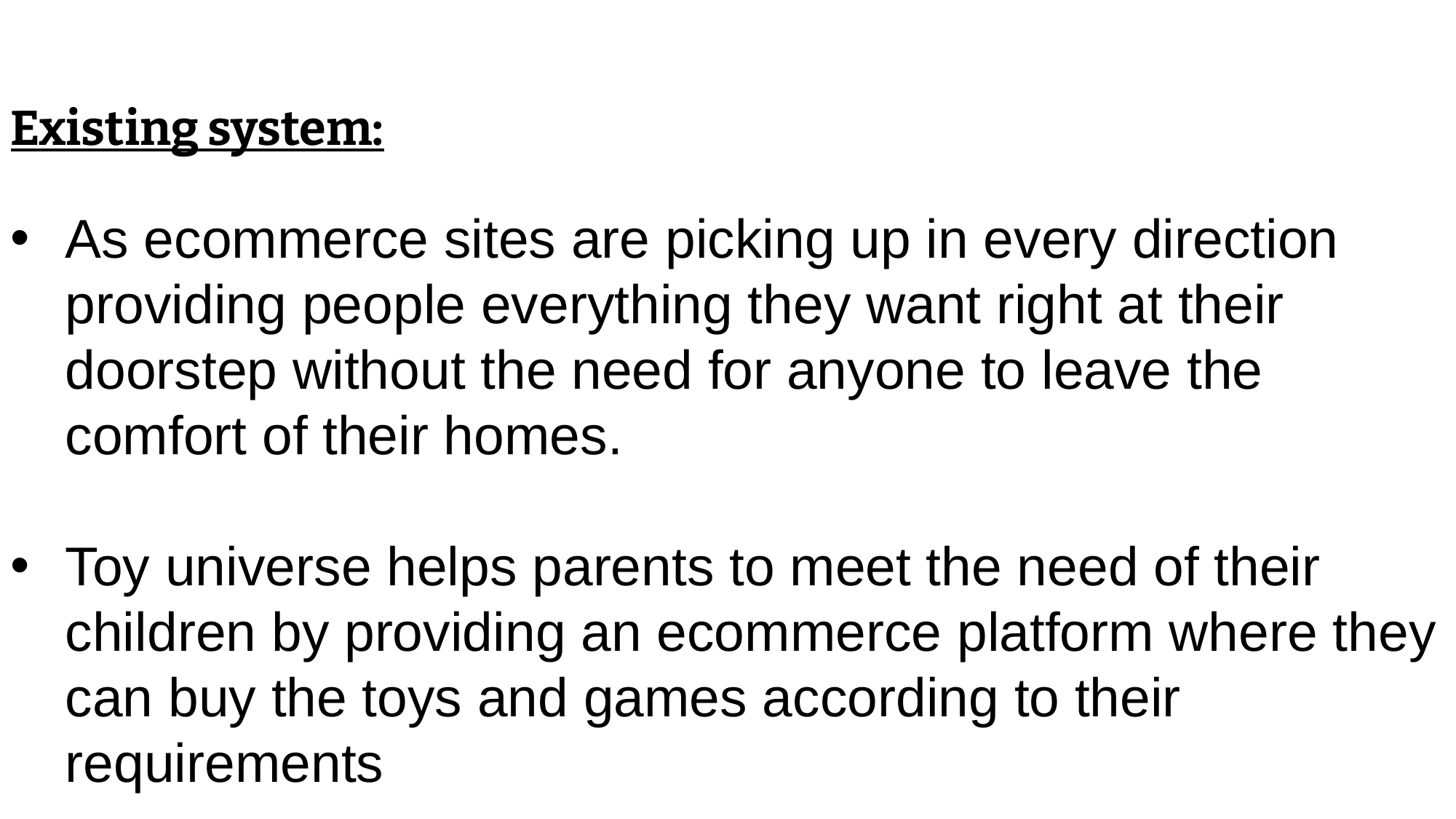

Existing system:

As ecommerce sites are picking up in every direction providing people everything they want right at their doorstep without the need for anyone to leave the comfort of their homes.

Toy universe helps parents to meet the need of their children by providing an ecommerce platform where they can buy the toys and games according to their requirements